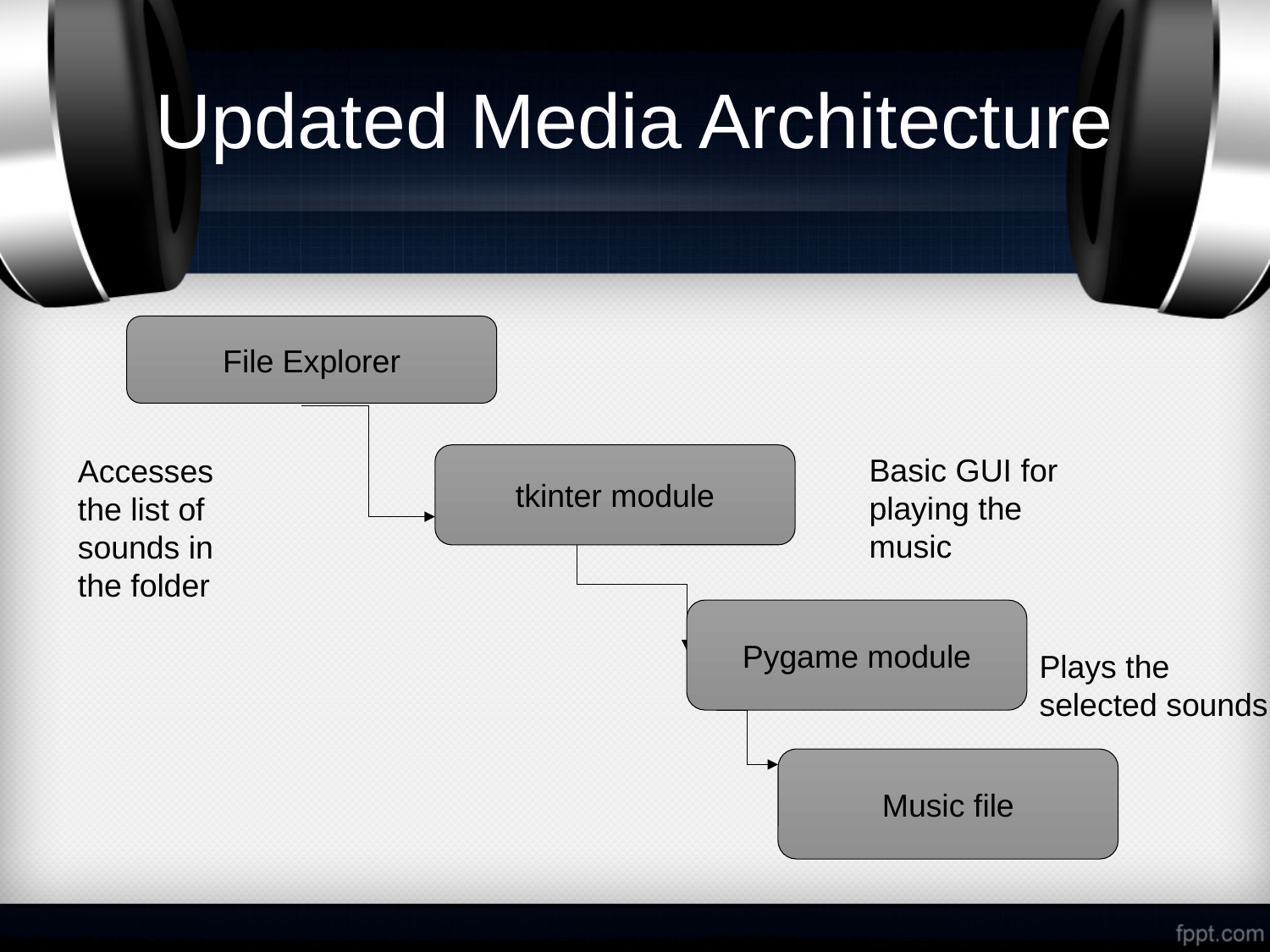

# Updated Media Architecture
File Explorer
Accesses the list of sounds in the folder
tkinter module
Plays the selected sounds
Music file
Basic GUI for playing the music
Pygame module